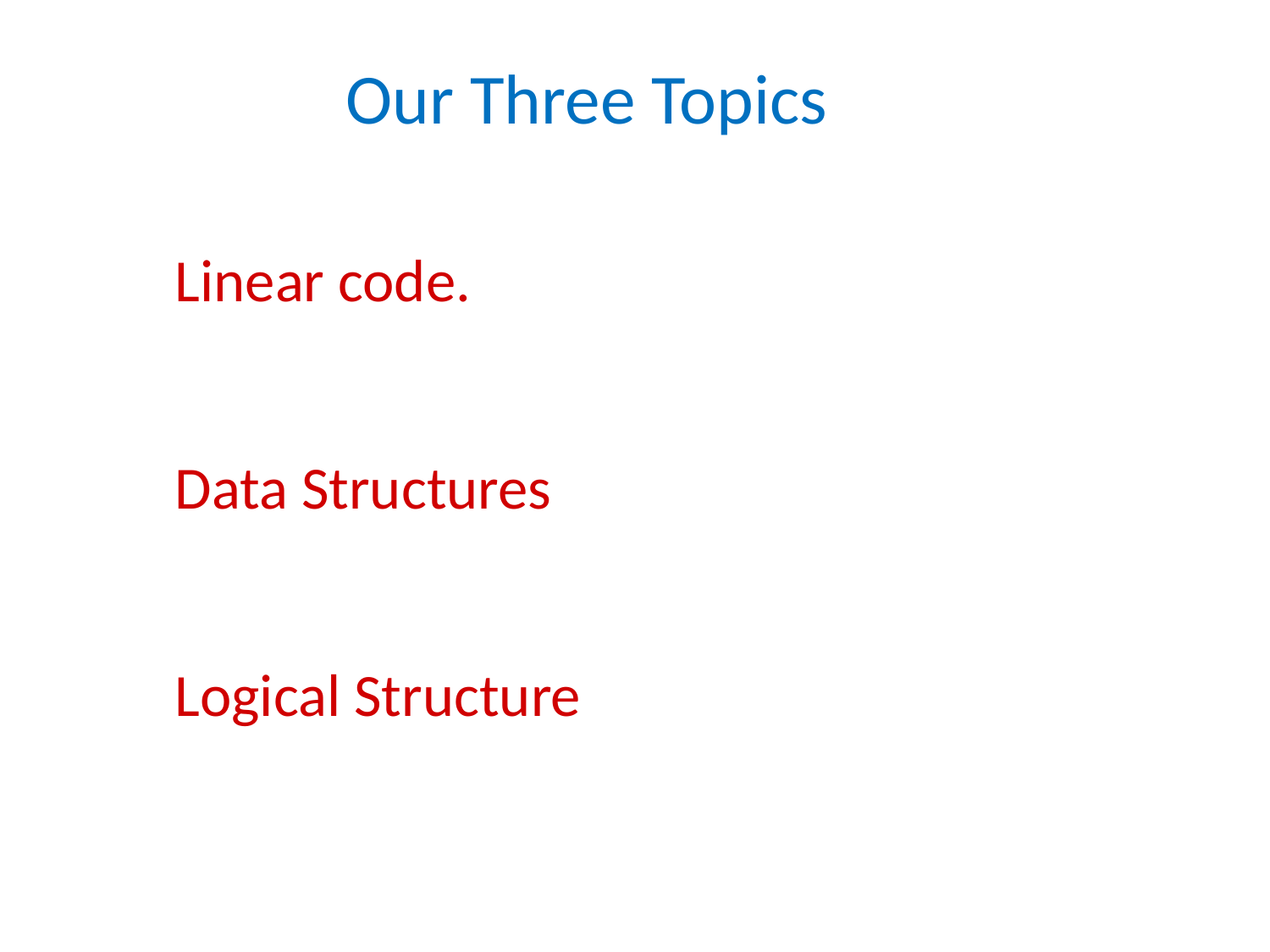

Our Three Topics
Linear code.

Data Structures

Logical Structure